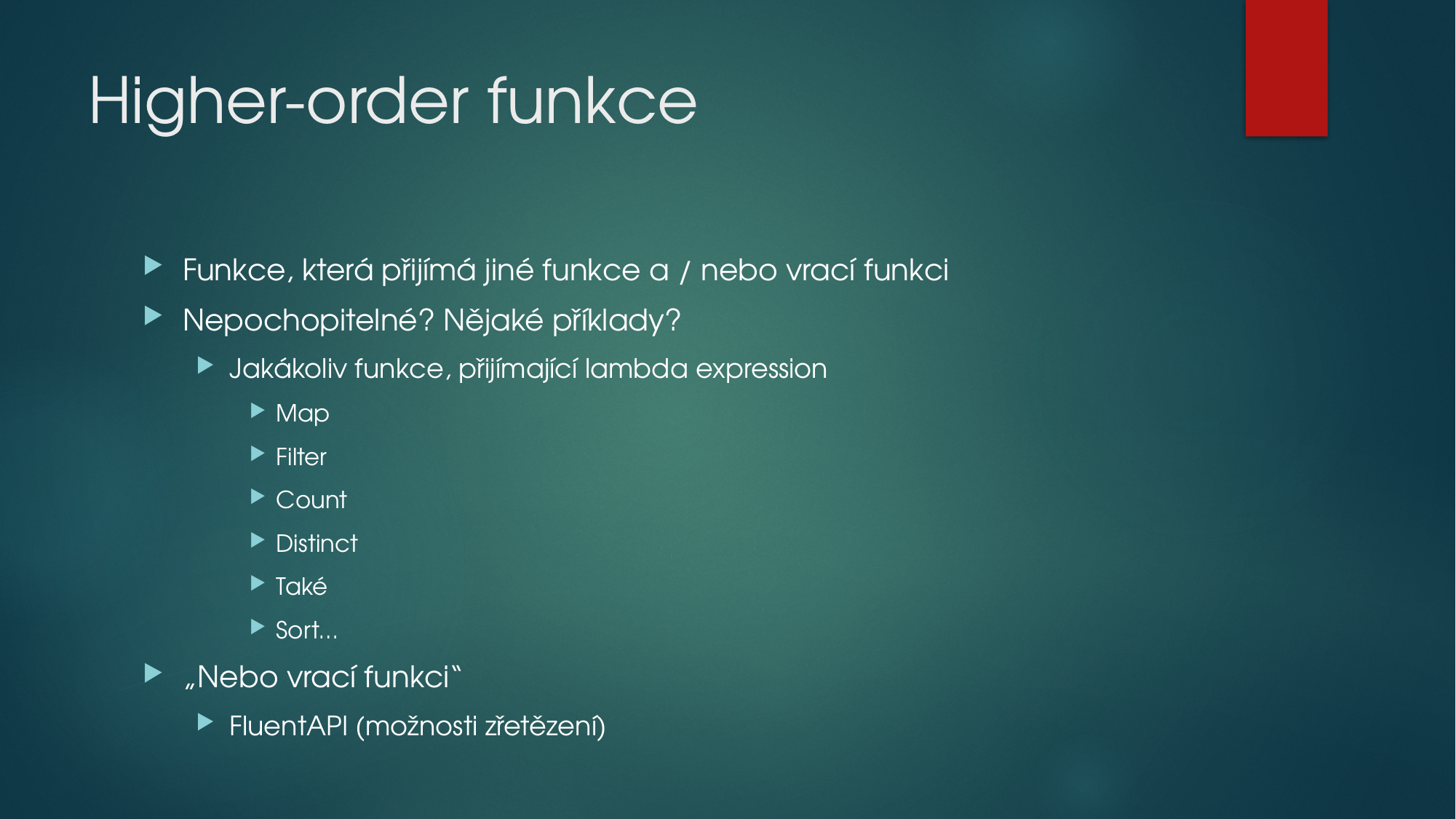

# Higher-order funkce
Funkce, která přijímá jiné funkce a / nebo vrací funkci
Nepochopitelné? Nějaké příklady?
Jakákoliv funkce, přijímající lambda expression
Map
Filter
Count
Distinct
Také
Sort…
„Nebo vrací funkci“
FluentAPI (možnosti zřetězení)